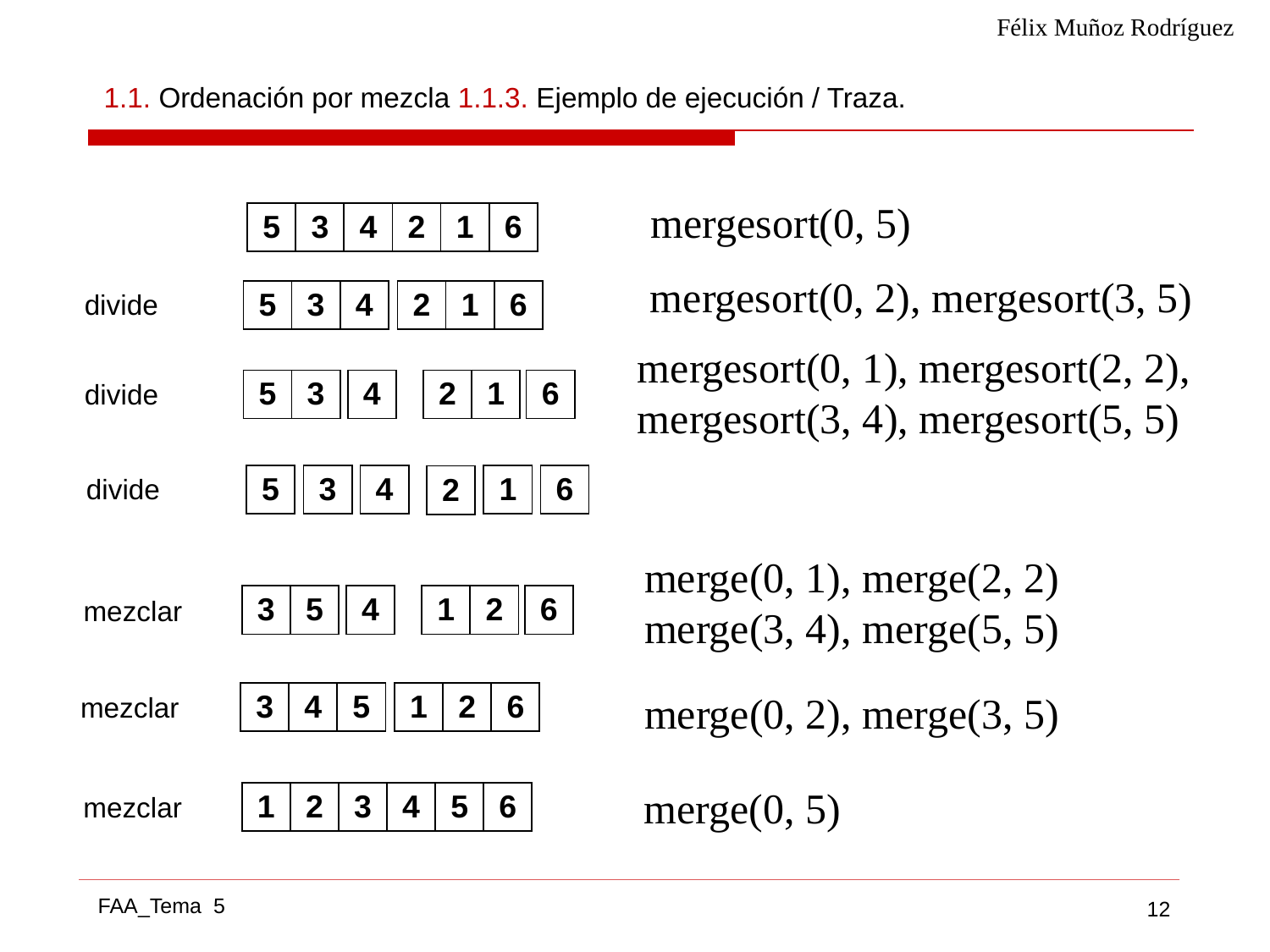

Félix Muñoz Rodríguez
# 1.1. Ordenación por mezcla 1.1.3. Ejemplo de ejecución / Traza.
mergesort(0, 5)
| 5 | 3 | 4 | 2 | 1 | 6 |
| --- | --- | --- | --- | --- | --- |
mergesort(0, 2), mergesort(3, 5)
divide
| 5 | 3 | 4 |
| --- | --- | --- |
| 2 | 1 | 6 |
| --- | --- | --- |
mergesort(0, 1), mergesort(2, 2),
mergesort(3, 4), mergesort(5, 5)

divide
| 5 | 3 |
| --- | --- |
| 4 |
| --- |
| 2 | 1 |
| --- | --- |
| 6 |
| --- |
divide
| 5 |
| --- |
| 3 |
| --- |
| 4 |
| --- |
| 1 |
| --- |
| 6 |
| --- |
| 2 |
| --- |
merge(0, 1), merge(2, 2)
merge(3, 4), merge(5, 5)
| 3 | 5 |
| --- | --- |
| 4 |
| --- |
| 1 | 2 |
| --- | --- |
| 6 |
| --- |
mezclar
merge(0, 2), merge(3, 5)
mezclar
| 3 | 4 | 5 |
| --- | --- | --- |
| 1 | 2 | 6 |
| --- | --- | --- |
merge(0, 5)
mezclar
| 1 | 2 | 3 | 4 | 5 | 6 |
| --- | --- | --- | --- | --- | --- |